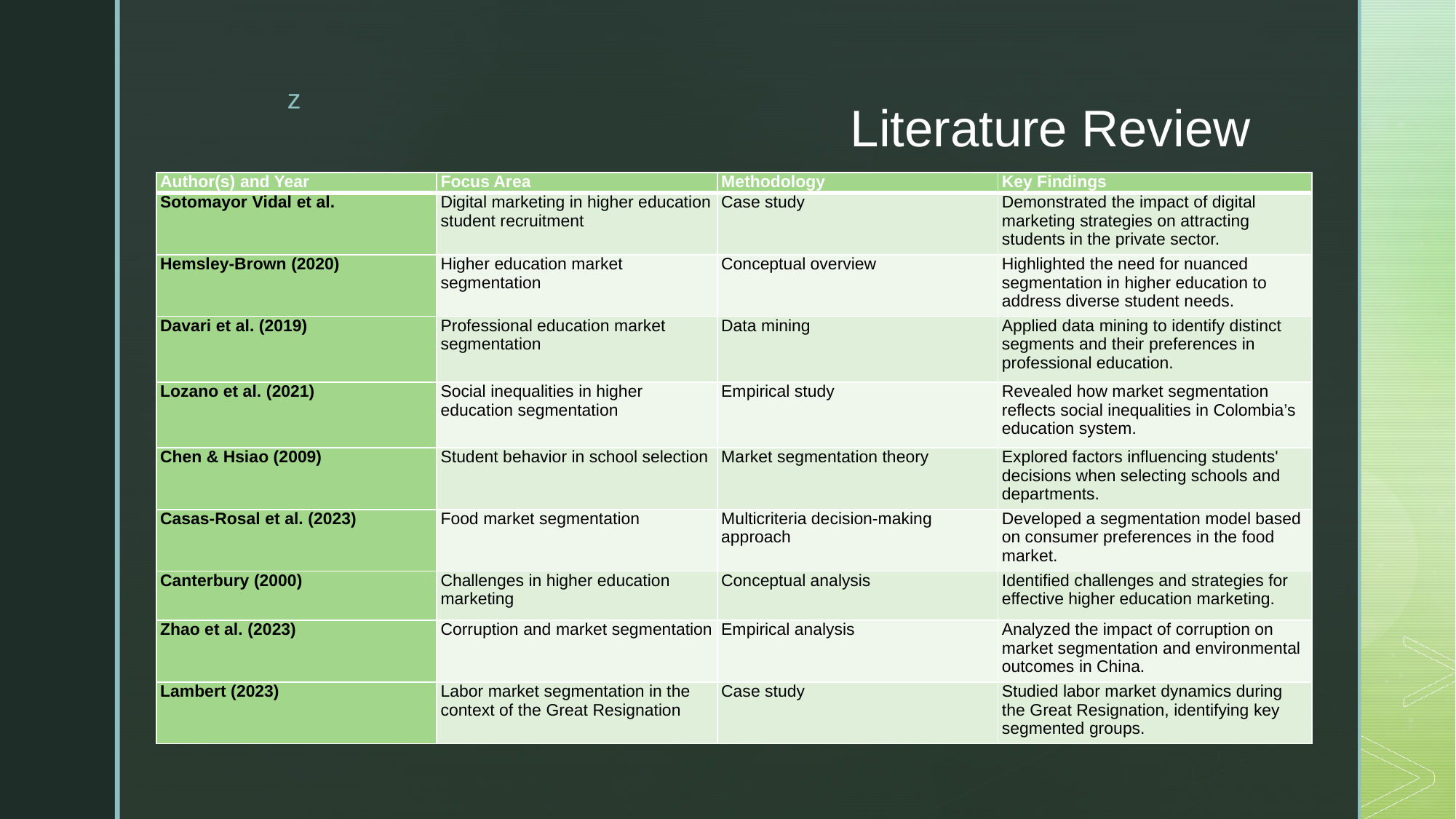

# Literature Review
| Author(s) and Year | Focus Area | Methodology | Key Findings |
| --- | --- | --- | --- |
| Sotomayor Vidal et al. | Digital marketing in higher education student recruitment | Case study | Demonstrated the impact of digital marketing strategies on attracting students in the private sector. |
| Hemsley-Brown (2020) | Higher education market segmentation | Conceptual overview | Highlighted the need for nuanced segmentation in higher education to address diverse student needs. |
| Davari et al. (2019) | Professional education market segmentation | Data mining | Applied data mining to identify distinct segments and their preferences in professional education. |
| Lozano et al. (2021) | Social inequalities in higher education segmentation | Empirical study | Revealed how market segmentation reflects social inequalities in Colombia’s education system. |
| Chen & Hsiao (2009) | Student behavior in school selection | Market segmentation theory | Explored factors influencing students' decisions when selecting schools and departments. |
| Casas-Rosal et al. (2023) | Food market segmentation | Multicriteria decision-making approach | Developed a segmentation model based on consumer preferences in the food market. |
| Canterbury (2000) | Challenges in higher education marketing | Conceptual analysis | Identified challenges and strategies for effective higher education marketing. |
| Zhao et al. (2023) | Corruption and market segmentation | Empirical analysis | Analyzed the impact of corruption on market segmentation and environmental outcomes in China. |
| Lambert (2023) | Labor market segmentation in the context of the Great Resignation | Case study | Studied labor market dynamics during the Great Resignation, identifying key segmented groups. |